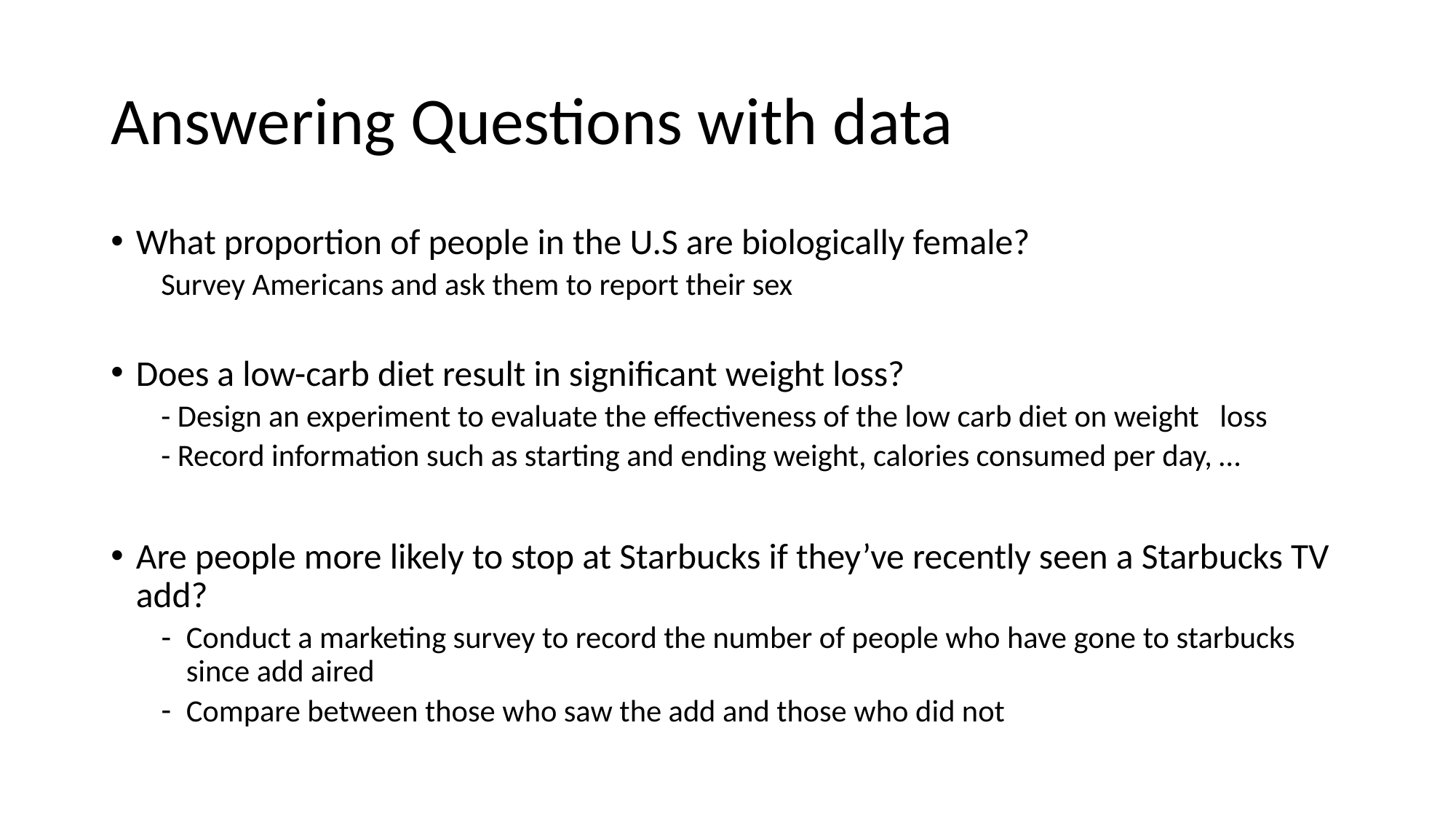

# Answering Questions with data
What proportion of people in the U.S are biologically female?
Survey Americans and ask them to report their sex

Does a low-carb diet result in significant weight loss?
- Design an experiment to evaluate the effectiveness of the low carb diet on weight   loss
- Record information such as starting and ending weight, calories consumed per day, …

Are people more likely to stop at Starbucks if they’ve recently seen a Starbucks TV add?
Conduct a marketing survey to record the number of people who have gone to starbucks since add aired
Compare between those who saw the add and those who did not